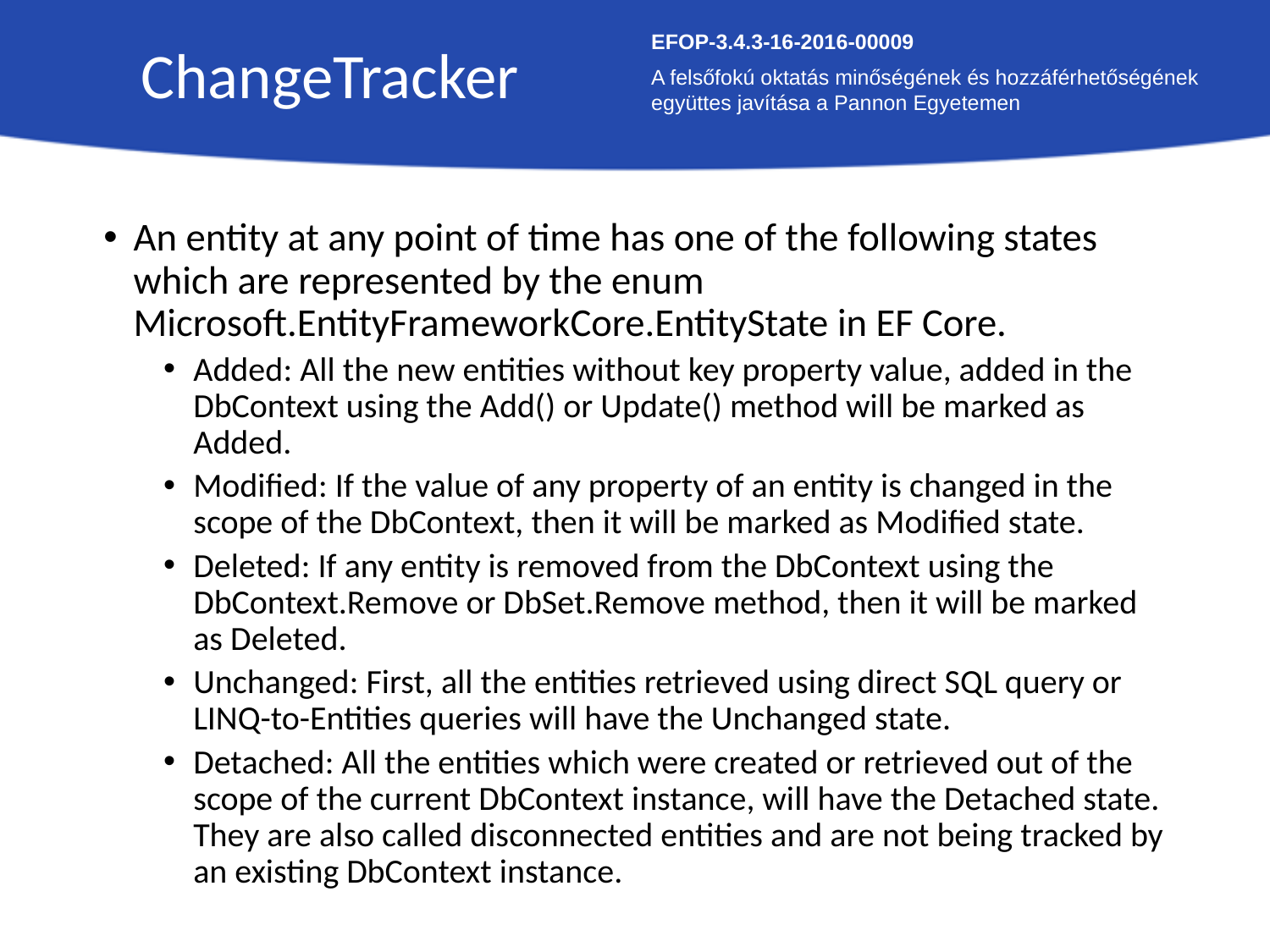

ChangeTracker
EFOP-3.4.3-16-2016-00009
A felsőfokú oktatás minőségének és hozzáférhetőségének együttes javítása a Pannon Egyetemen
An entity at any point of time has one of the following states which are represented by the enum Microsoft.EntityFrameworkCore.EntityState in EF Core.
Added: All the new entities without key property value, added in the DbContext using the Add() or Update() method will be marked as Added.
Modified: If the value of any property of an entity is changed in the scope of the DbContext, then it will be marked as Modified state.
Deleted: If any entity is removed from the DbContext using the DbContext.Remove or DbSet.Remove method, then it will be marked as Deleted.
Unchanged: First, all the entities retrieved using direct SQL query or LINQ-to-Entities queries will have the Unchanged state.
Detached: All the entities which were created or retrieved out of the scope of the current DbContext instance, will have the Detached state. They are also called disconnected entities and are not being tracked by an existing DbContext instance.